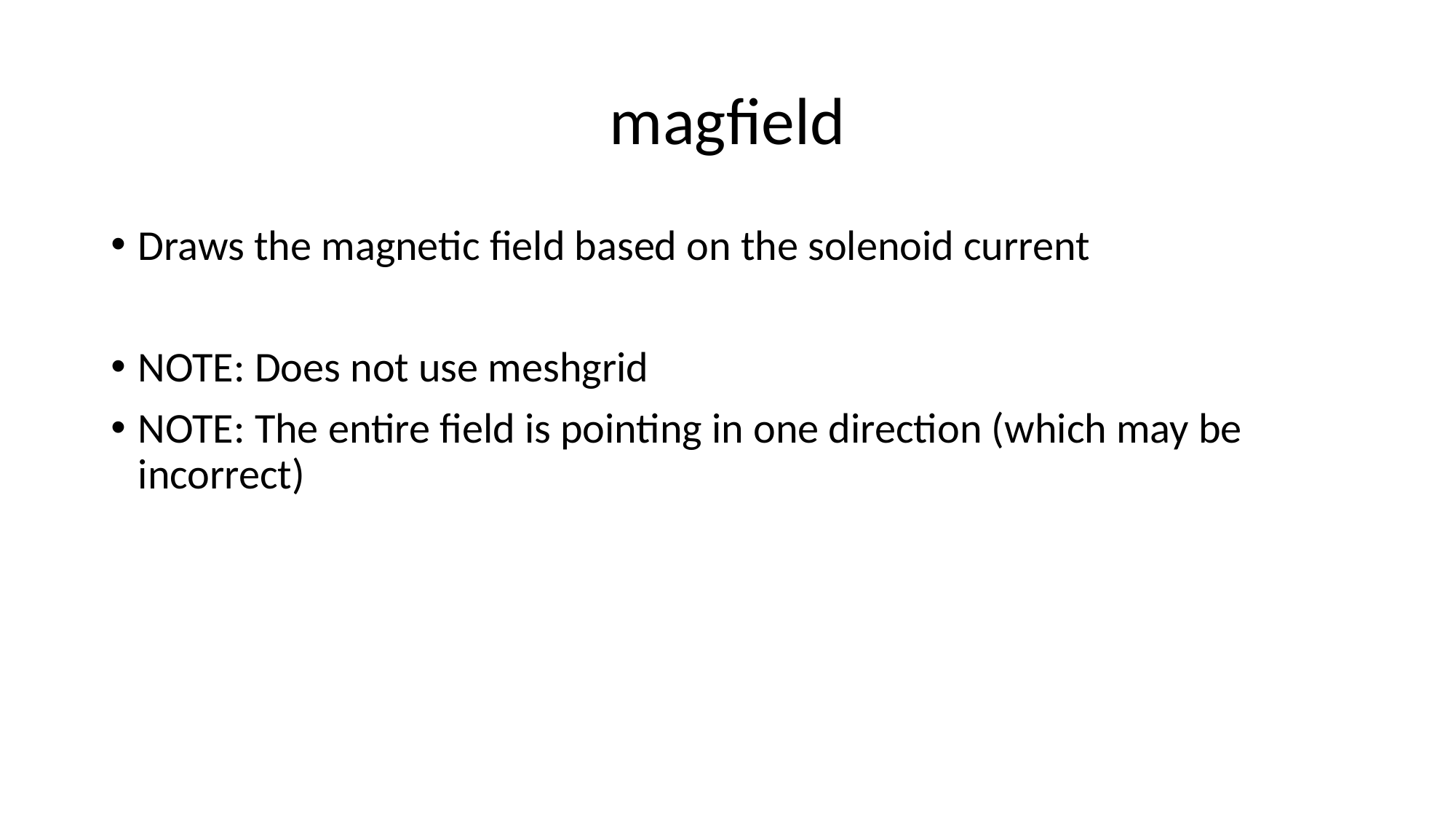

# magfield
Draws the magnetic field based on the solenoid current

NOTE: Does not use meshgrid
NOTE: The entire field is pointing in one direction (which may be incorrect)